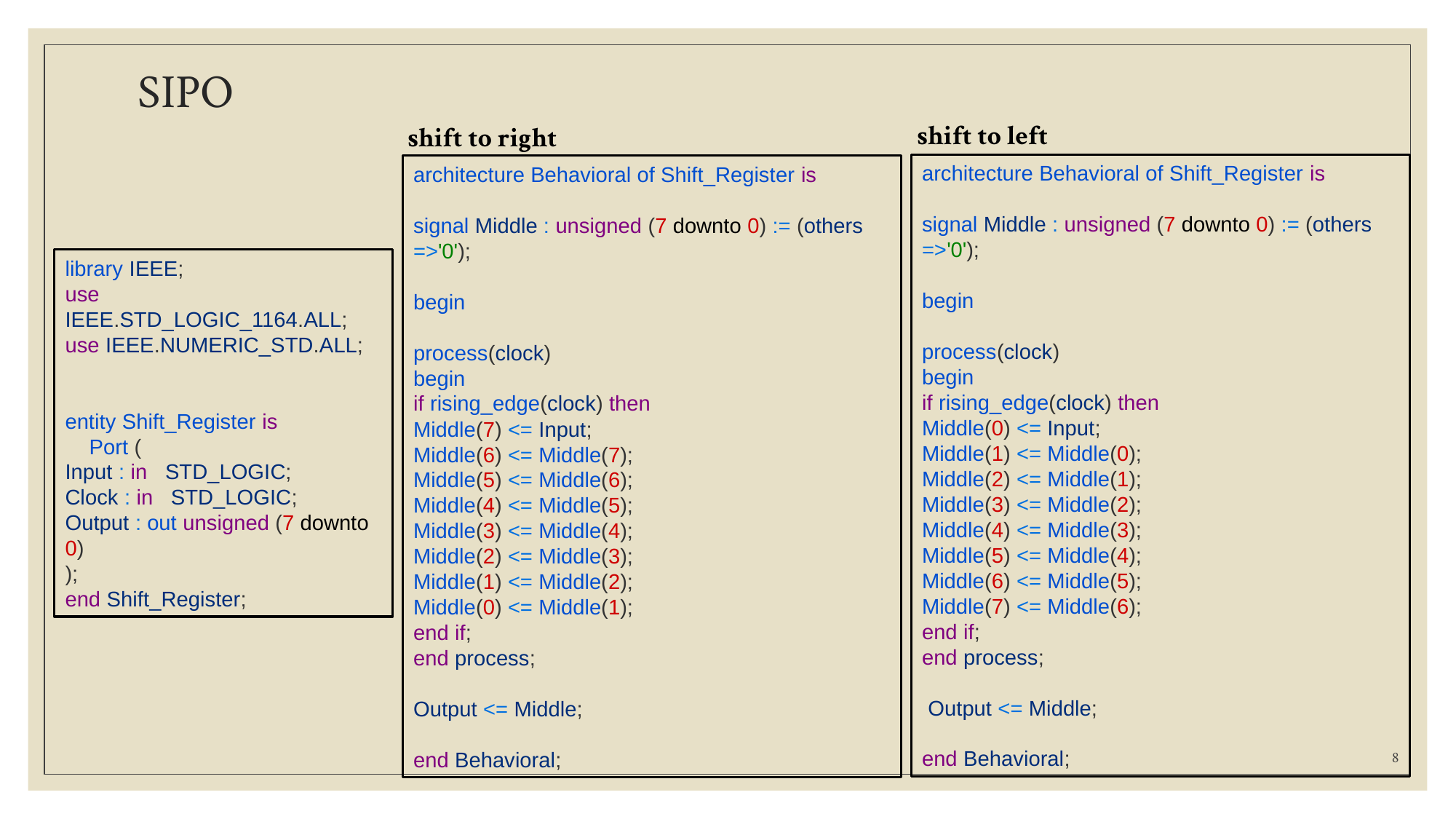

# SIPO
shift to left
shift to right
architecture Behavioral of Shift_Register is

signal Middle : unsigned (7 downto 0) := (others =>'0');

begin

process(clock)
begin
if rising_edge(clock) then
Middle(0) <= Input;
Middle(1) <= Middle(0);
Middle(2) <= Middle(1);
Middle(3) <= Middle(2);
Middle(4) <= Middle(3);
Middle(5) <= Middle(4);
Middle(6) <= Middle(5);
Middle(7) <= Middle(6);
end if;
end process;

 Output <= Middle;

end Behavioral;
architecture Behavioral of Shift_Register is

signal Middle : unsigned (7 downto 0) := (others =>'0');

begin

process(clock)
begin
if rising_edge(clock) then
Middle(7) <= Input;
Middle(6) <= Middle(7);
Middle(5) <= Middle(6);
Middle(4) <= Middle(5);
Middle(3) <= Middle(4);
Middle(2) <= Middle(3);
Middle(1) <= Middle(2);
Middle(0) <= Middle(1);
end if;
end process;

Output <= Middle;

end Behavioral;
library IEEE;
use IEEE.STD_LOGIC_1164.ALL;
use IEEE.NUMERIC_STD.ALL;

entity Shift_Register is
    Port (
Input : in   STD_LOGIC;
Clock : in   STD_LOGIC;
Output : out unsigned (7 downto 0)
);
end Shift_Register;
8